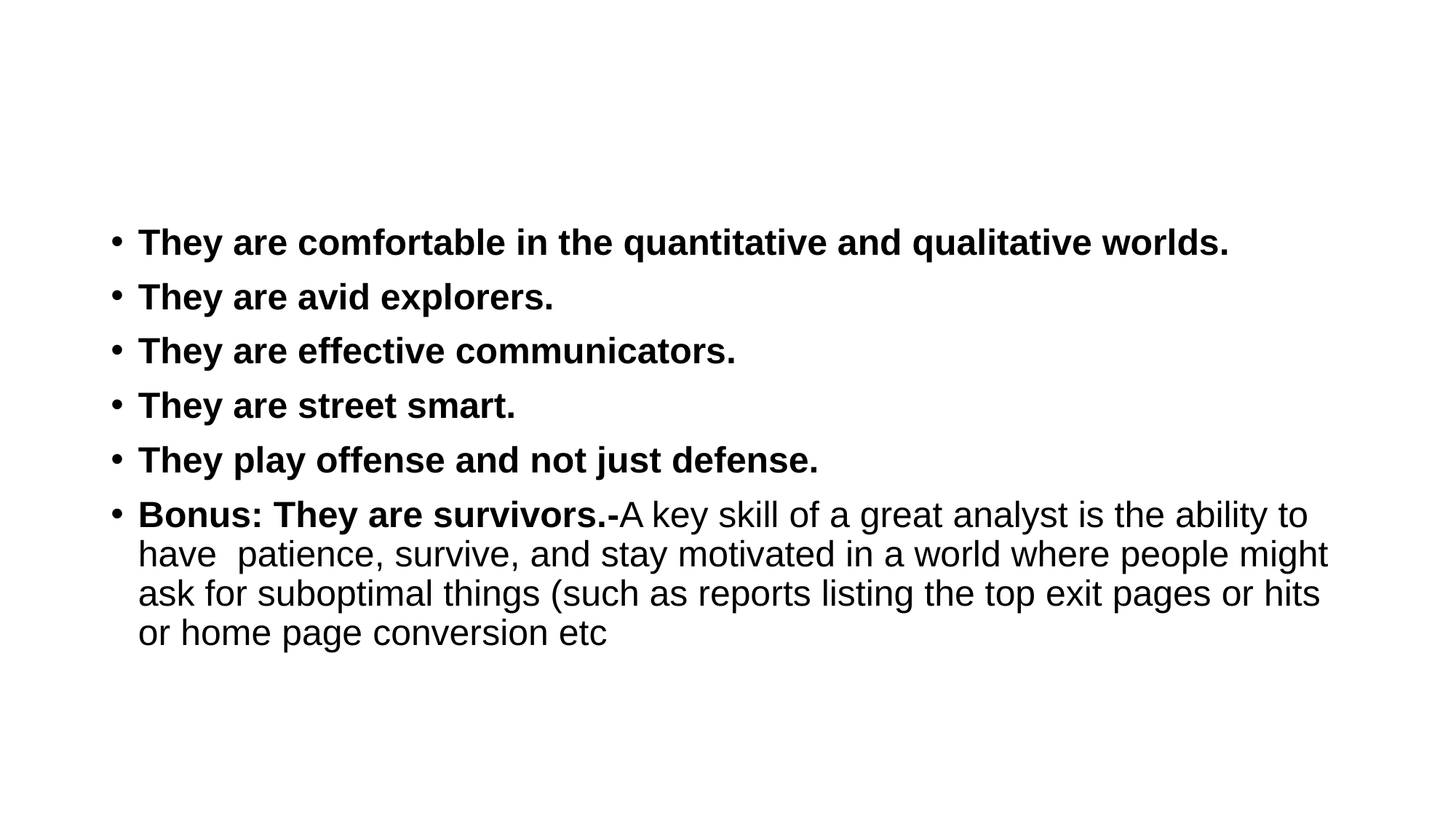

#
They are comfortable in the quantitative and qualitative worlds.
They are avid explorers.
They are effective communicators.
They are street smart.
They play offense and not just defense.
Bonus: They are survivors.-A key skill of a great analyst is the ability to have  patience, survive, and stay motivated in a world where people might ask for suboptimal things (such as reports listing the top exit pages or hits or home page conversion etc